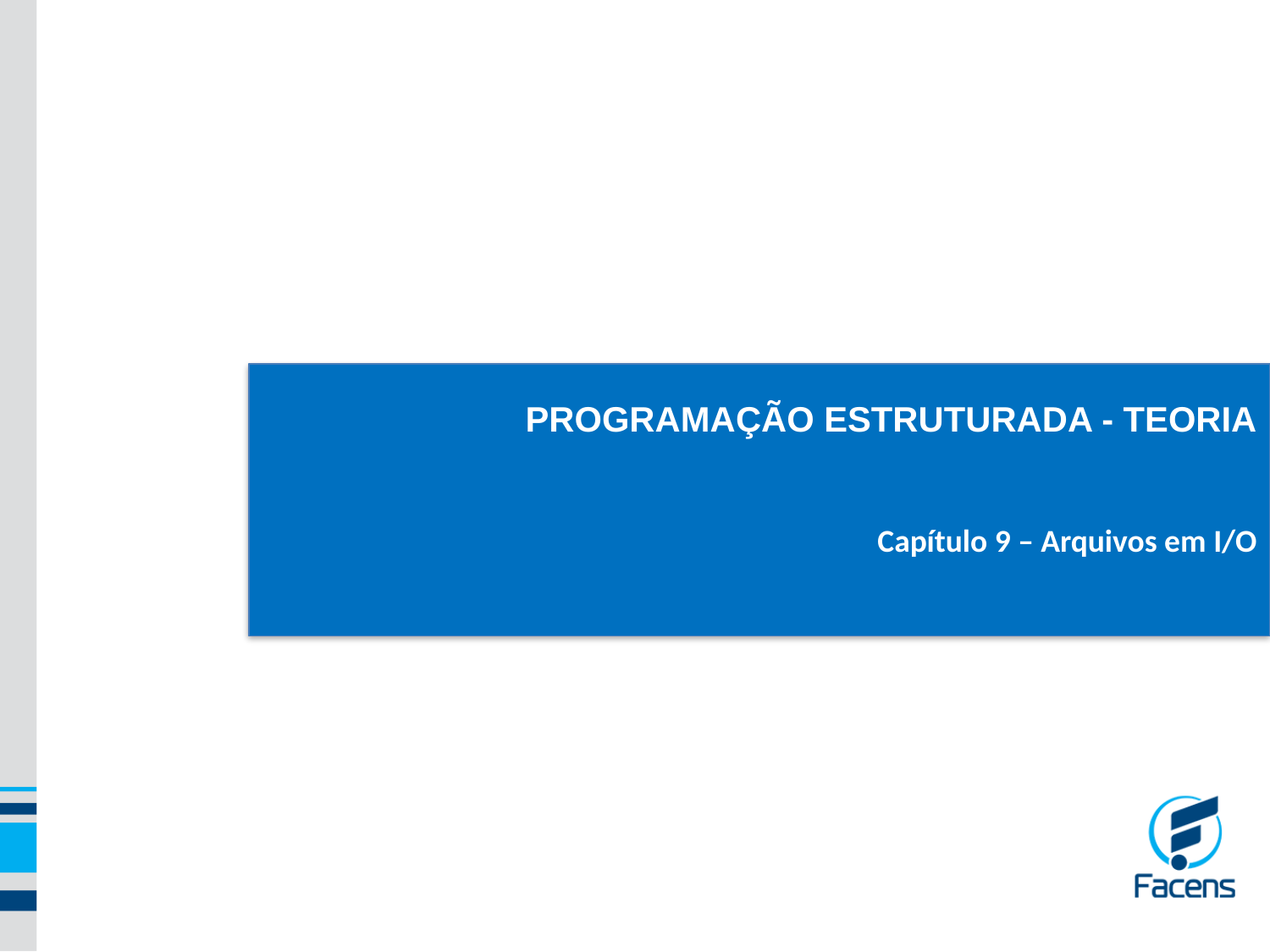

PROGRAMAÇÃO ESTRUTURADA - TEORIA
Capítulo 9 – Arquivos em I/O